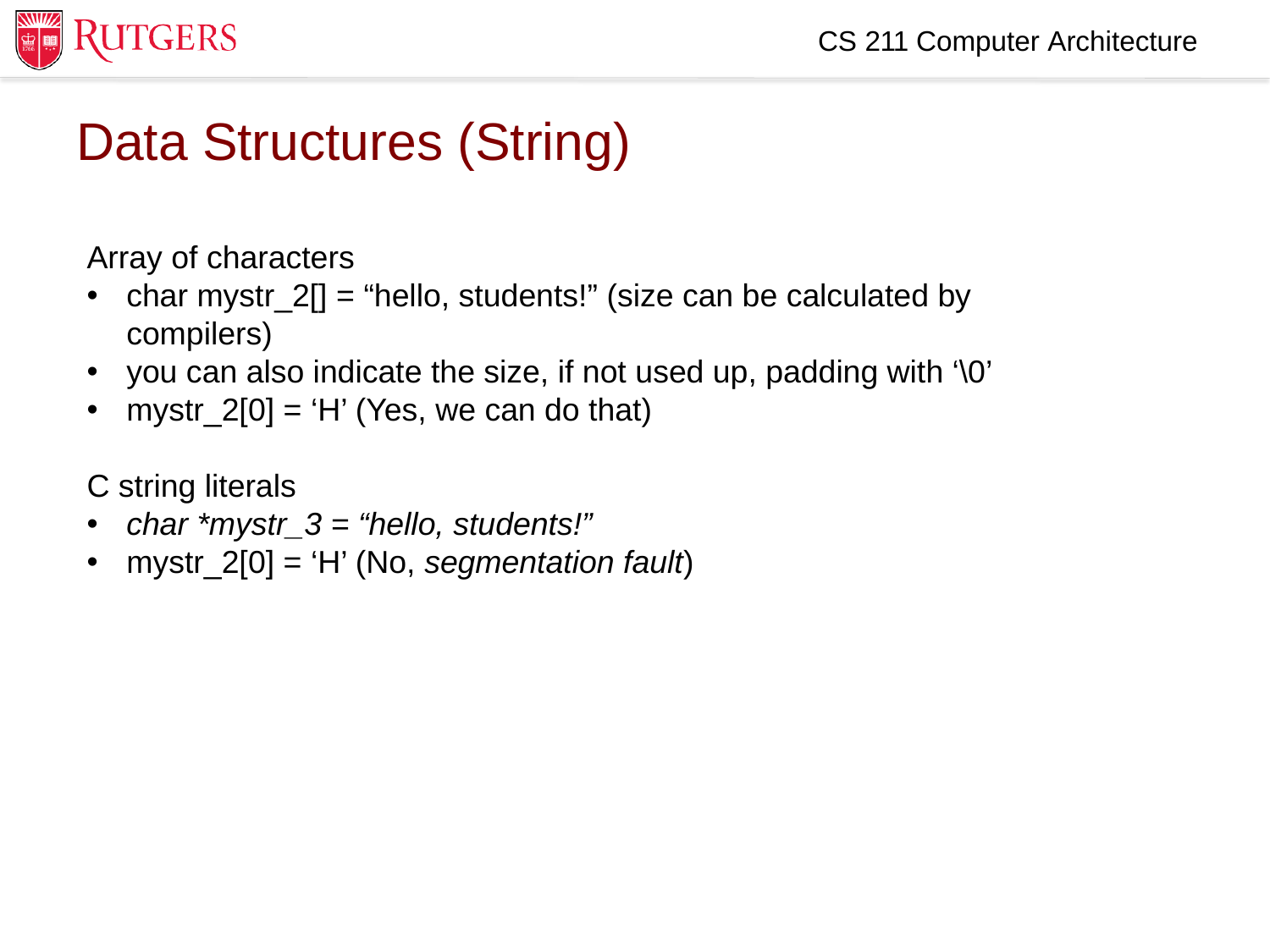

CS 211 Computer Architecture

Data Structures (String)
Array of characters
char mystr_2[] = “hello, students!” (size can be calculated by compilers)
you can also indicate the size, if not used up, padding with ‘\0’
mystr_2[0] = ‘H’ (Yes, we can do that)

C string literals
char *mystr_3 = “hello, students!”
mystr_2[0] = ‘H’ (No, segmentation fault)

13